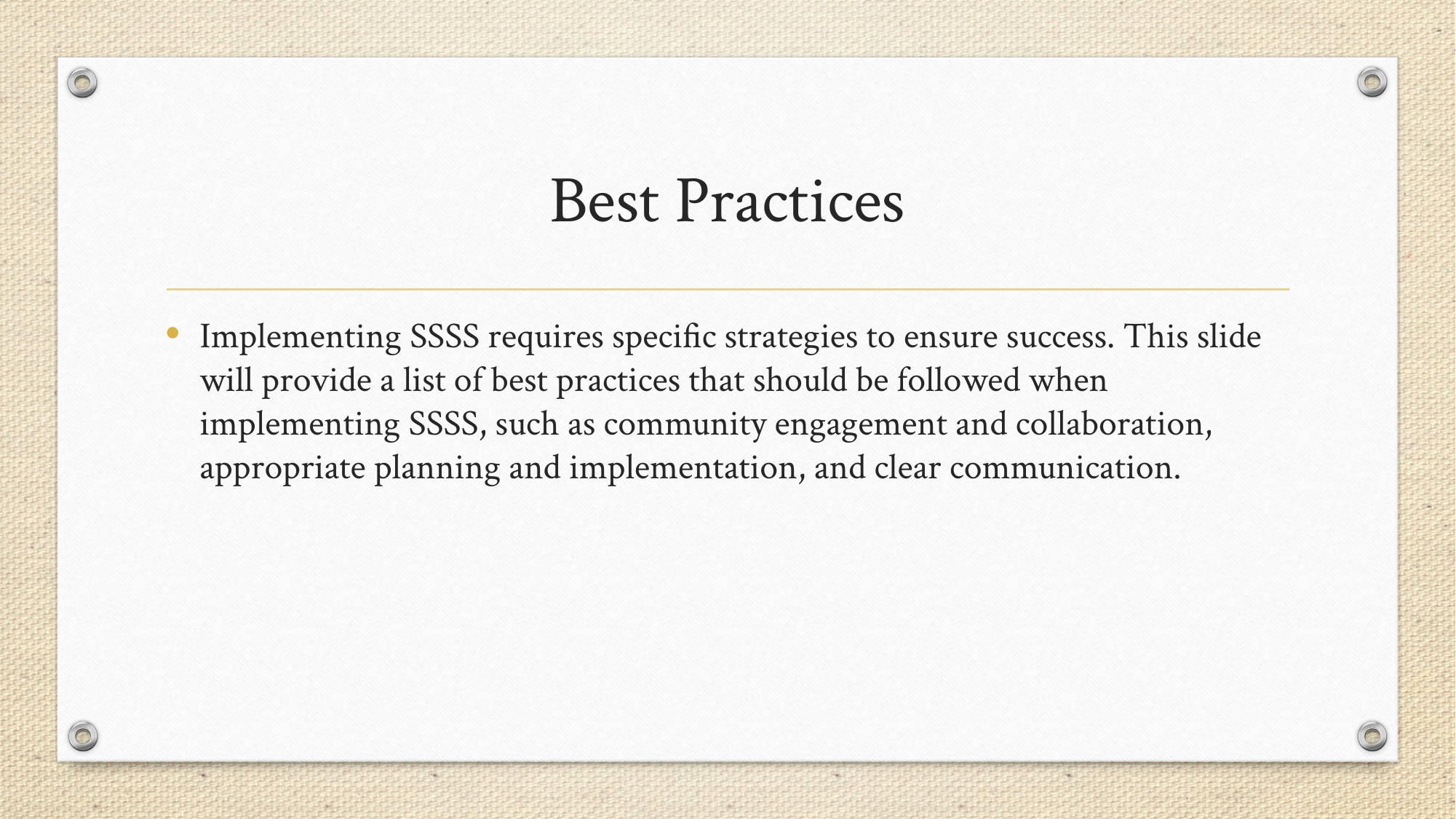

# Best Practices
Implementing SSSS requires specific strategies to ensure success. This slide will provide a list of best practices that should be followed when implementing SSSS, such as community engagement and collaboration, appropriate planning and implementation, and clear communication.